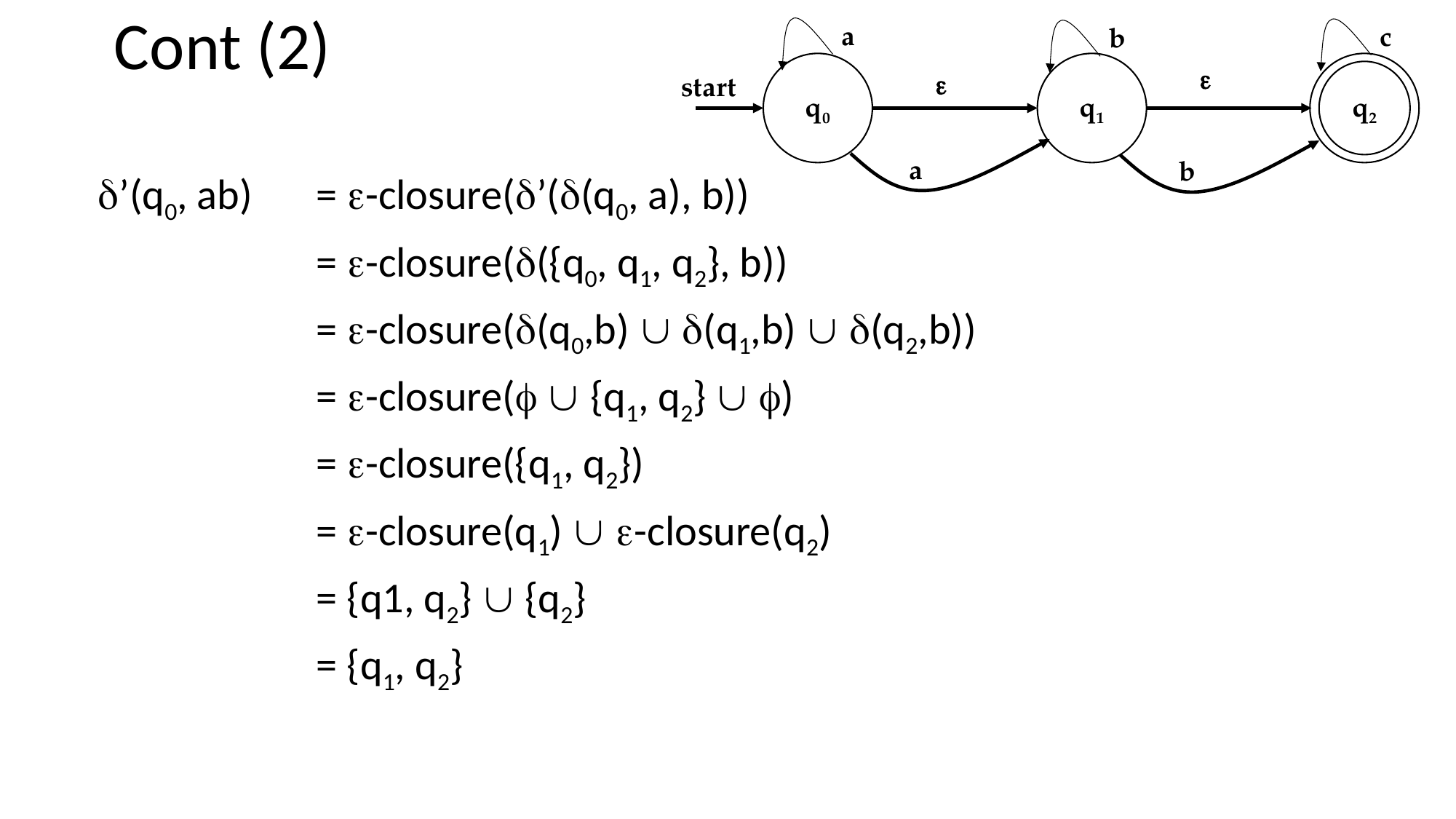

# Cont (2)
a
c
b

q0
q1

ε
ε
q2
start

δ’(q0, ab)	= ε-closure(δ’(δ(q0, a), b))
		= ε-closure(δ({q0, q1, q2}, b))
		= ε-closure(δ(q0,b) ∪ δ(q1,b) ∪ δ(q2,b))
		= ε-closure(φ ∪ {q1, q2} ∪ φ)
		= ε-closure({q1, q2})
		= ε-closure(q1) ∪ ε-closure(q2)
 		= {q1, q2} ∪ {q2}
		= {q1, q2}

a
b